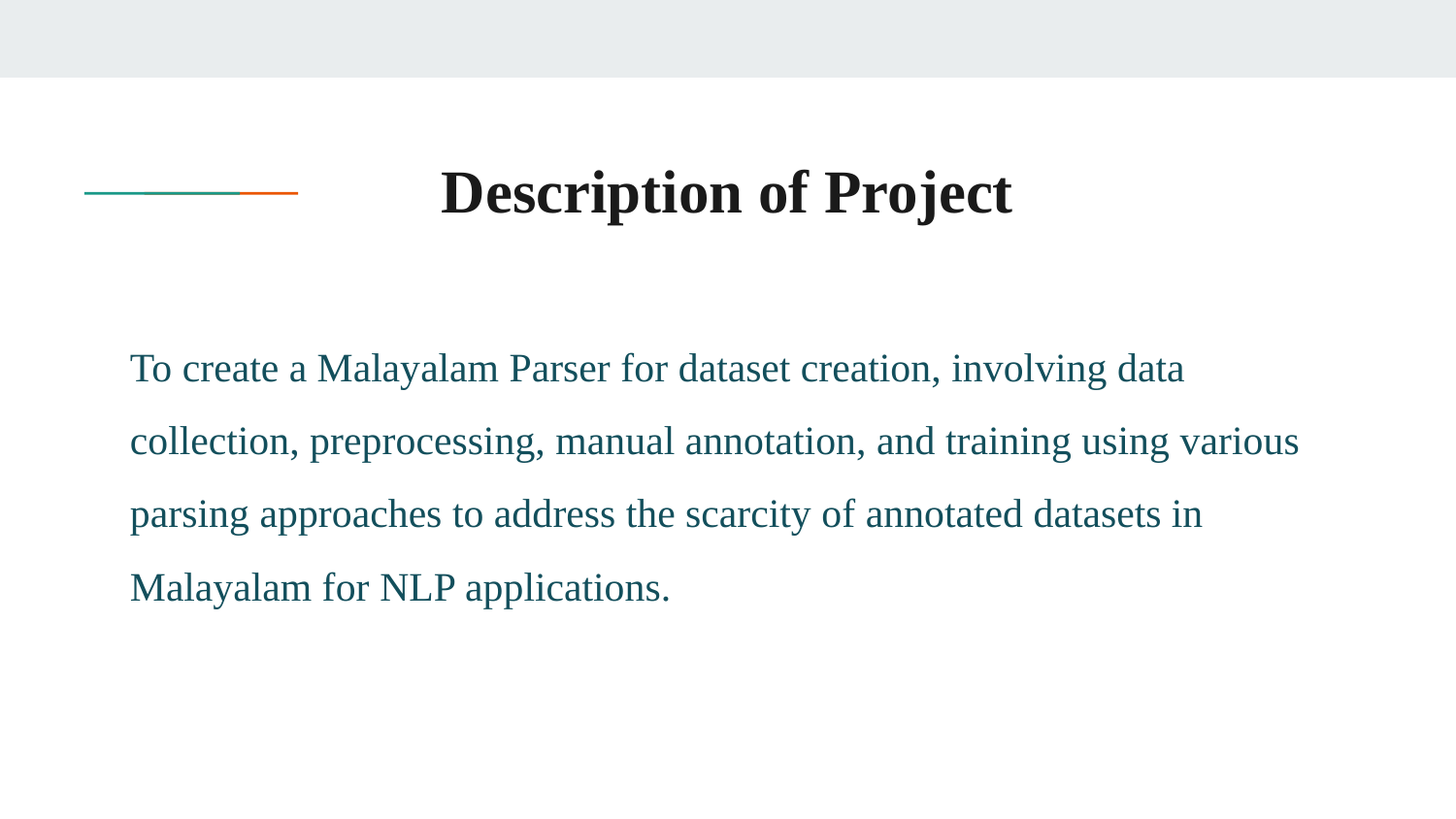

# Description of Project
To create a Malayalam Parser for dataset creation, involving data collection, preprocessing, manual annotation, and training using various parsing approaches to address the scarcity of annotated datasets in Malayalam for NLP applications.